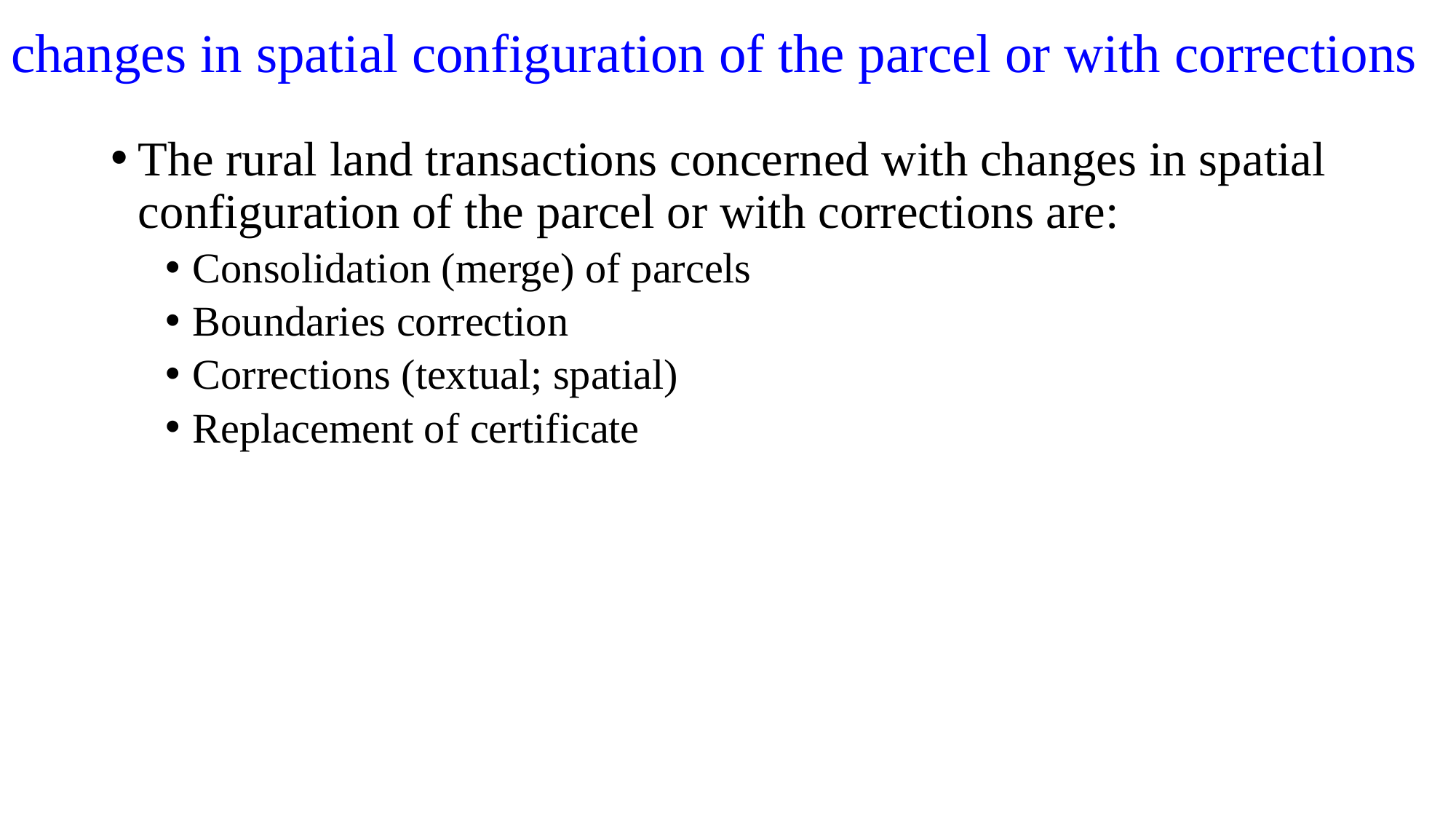

# changes in spatial configuration of the parcel or with corrections
The rural land transactions concerned with changes in spatial configuration of the parcel or with corrections are:
Consolidation (merge) of parcels
Boundaries correction
Corrections (textual; spatial)
Replacement of certificate